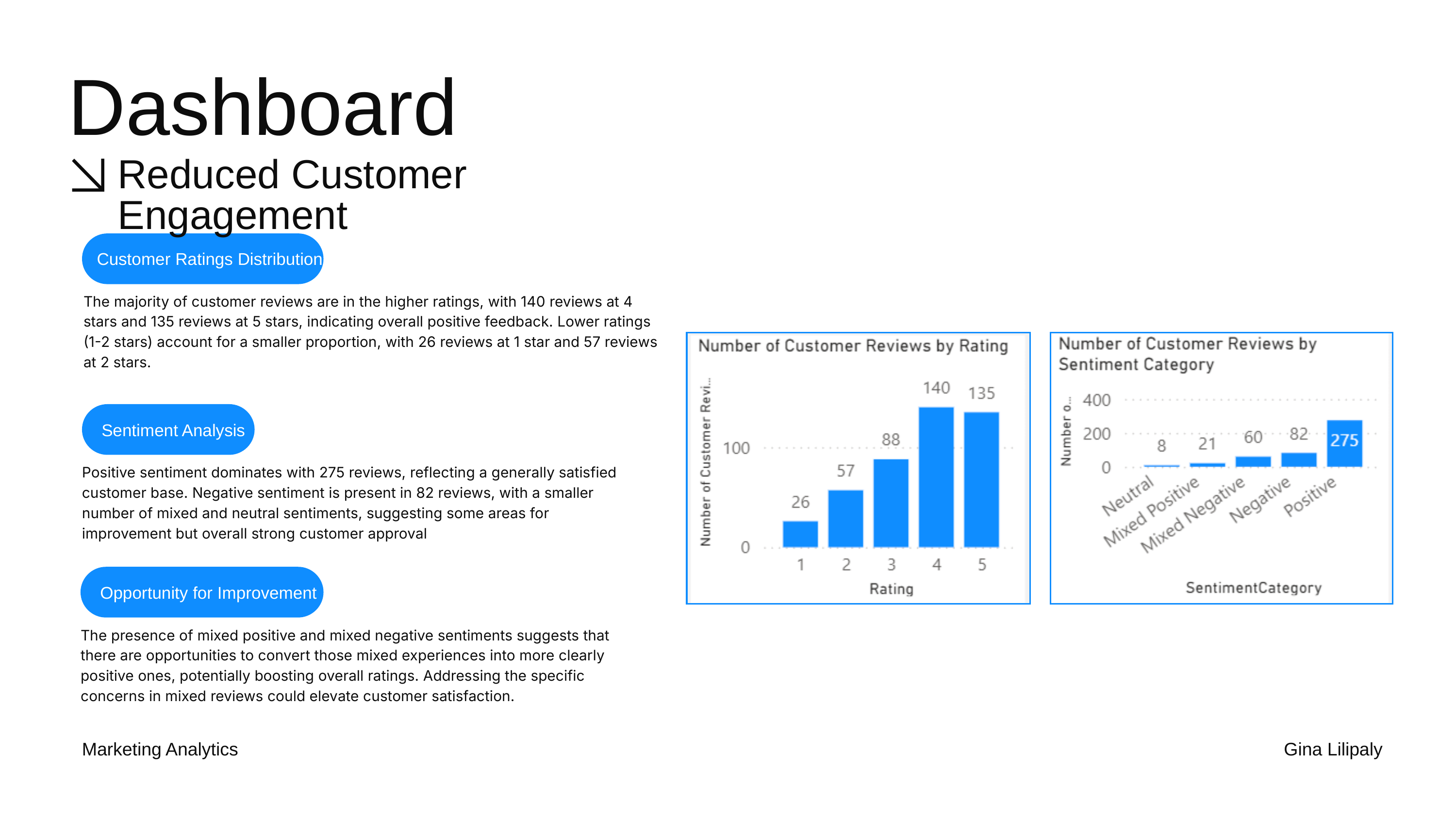

Dashboard
Reduced Customer Engagement

Customer Ratings Distribution
The majority of customer reviews are in the higher ratings, with 140 reviews at 4 stars and 135 reviews at 5 stars, indicating overall positive feedback. Lower ratings (1-2 stars) account for a smaller proportion, with 26 reviews at 1 star and 57 reviews at 2 stars.

Sentiment Analysis
Positive sentiment dominates with 275 reviews, reflecting a generally satisfied customer base. Negative sentiment is present in 82 reviews, with a smaller number of mixed and neutral sentiments, suggesting some areas for improvement but overall strong customer approval

Opportunity for Improvement
The presence of mixed positive and mixed negative sentiments suggests that there are opportunities to convert those mixed experiences into more clearly positive ones, potentially boosting overall ratings. Addressing the specific concerns in mixed reviews could elevate customer satisfaction.
Marketing Analytics
Gina Lilipaly